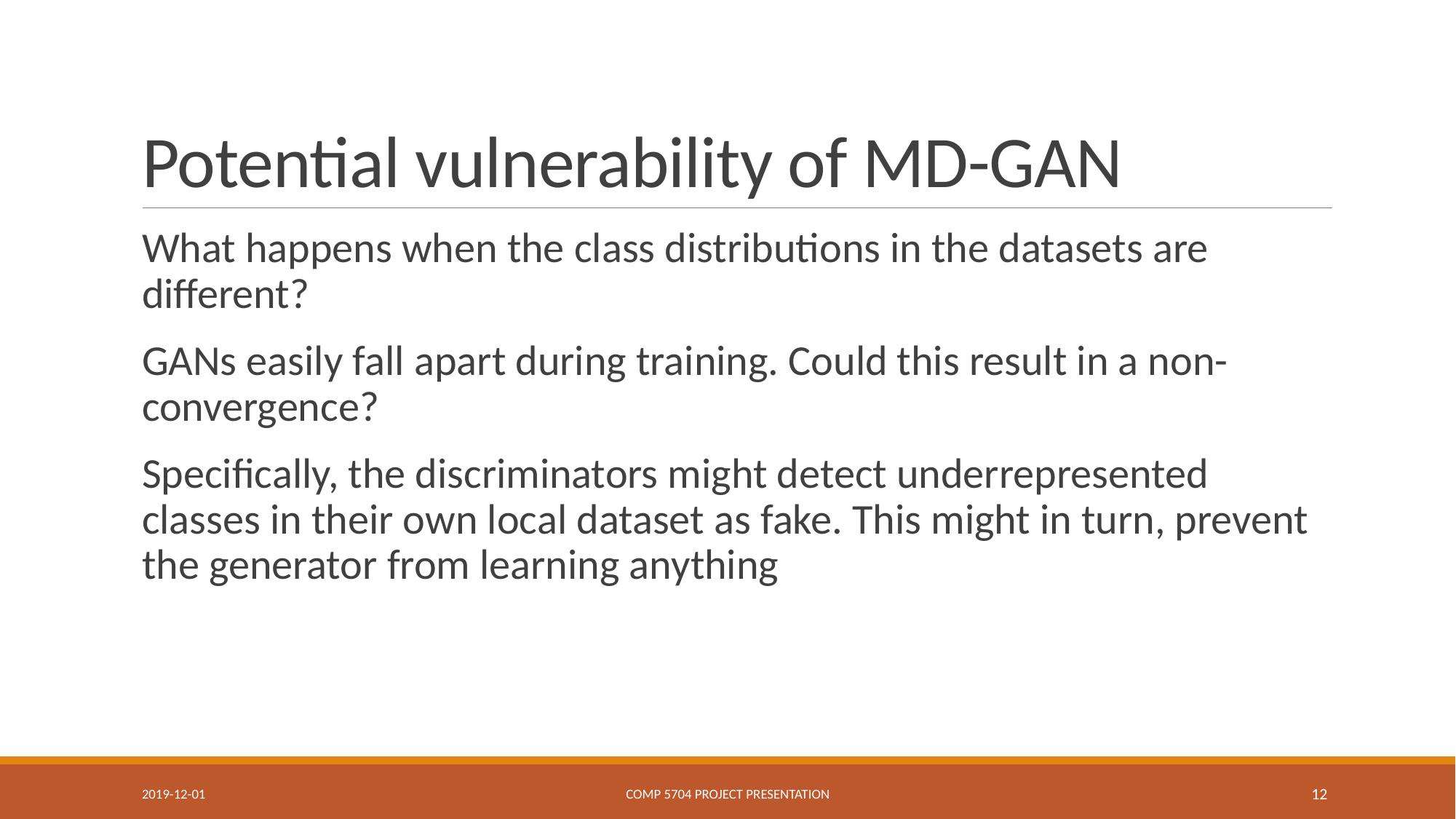

# Potential vulnerability of MD-GAN
What happens when the class distributions in the datasets are different?
GANs easily fall apart during training. Could this result in a non-convergence?
Specifically, the discriminators might detect underrepresented classes in their own local dataset as fake. This might in turn, prevent the generator from learning anything

2019-12-01
COMP 5704 Project Presentation
12